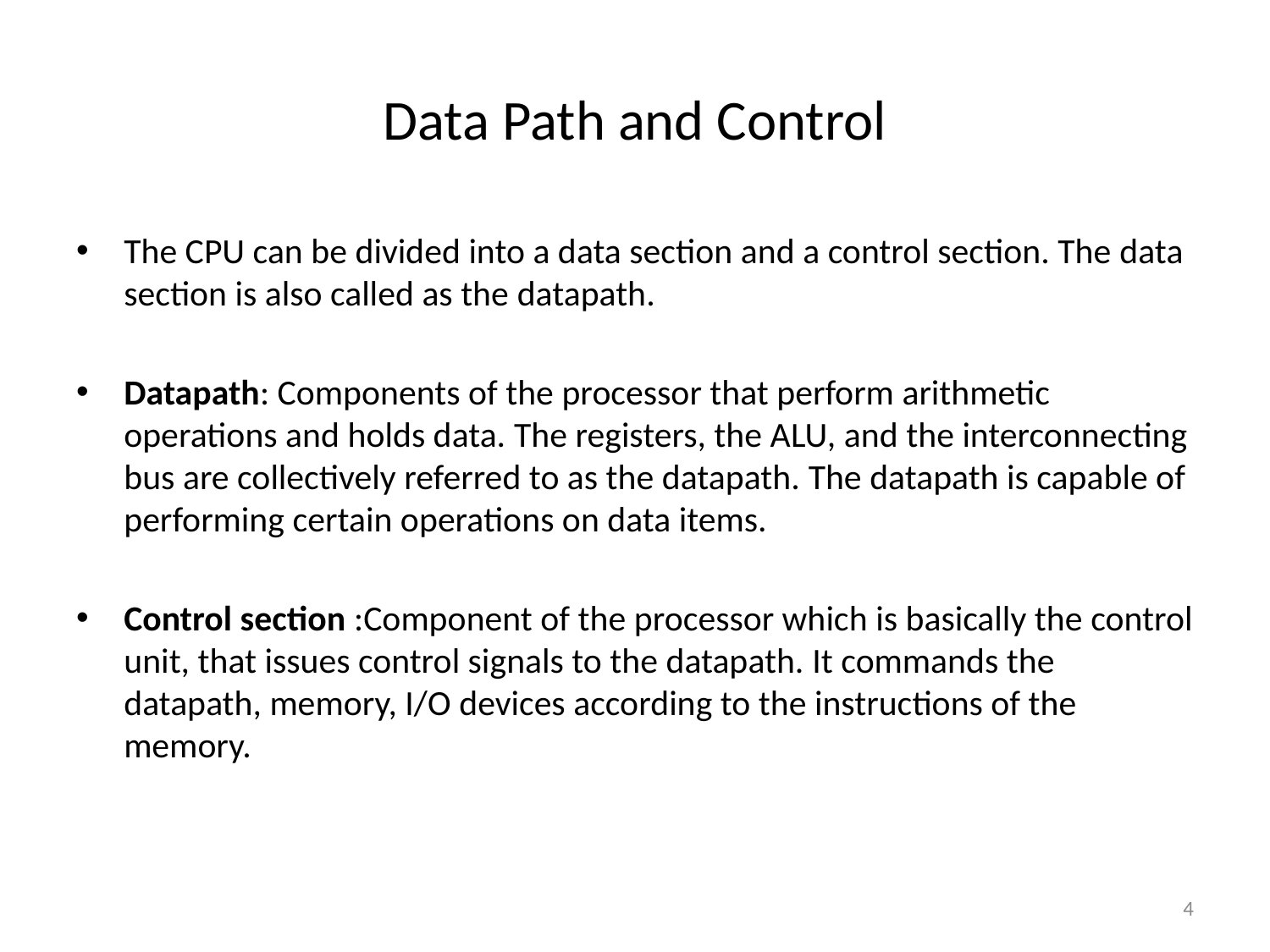

# Data Path and Control
The CPU can be divided into a data section and a control section. The data section is also called as the datapath.

Datapath: Components of the processor that perform arithmetic operations and holds data. The registers, the ALU, and the interconnecting bus are collectively referred to as the datapath. The datapath is capable of performing certain operations on data items.

Control section :Component of the processor which is basically the control unit, that issues control signals to the datapath. It commands the datapath, memory, I/O devices according to the instructions of the memory.

4